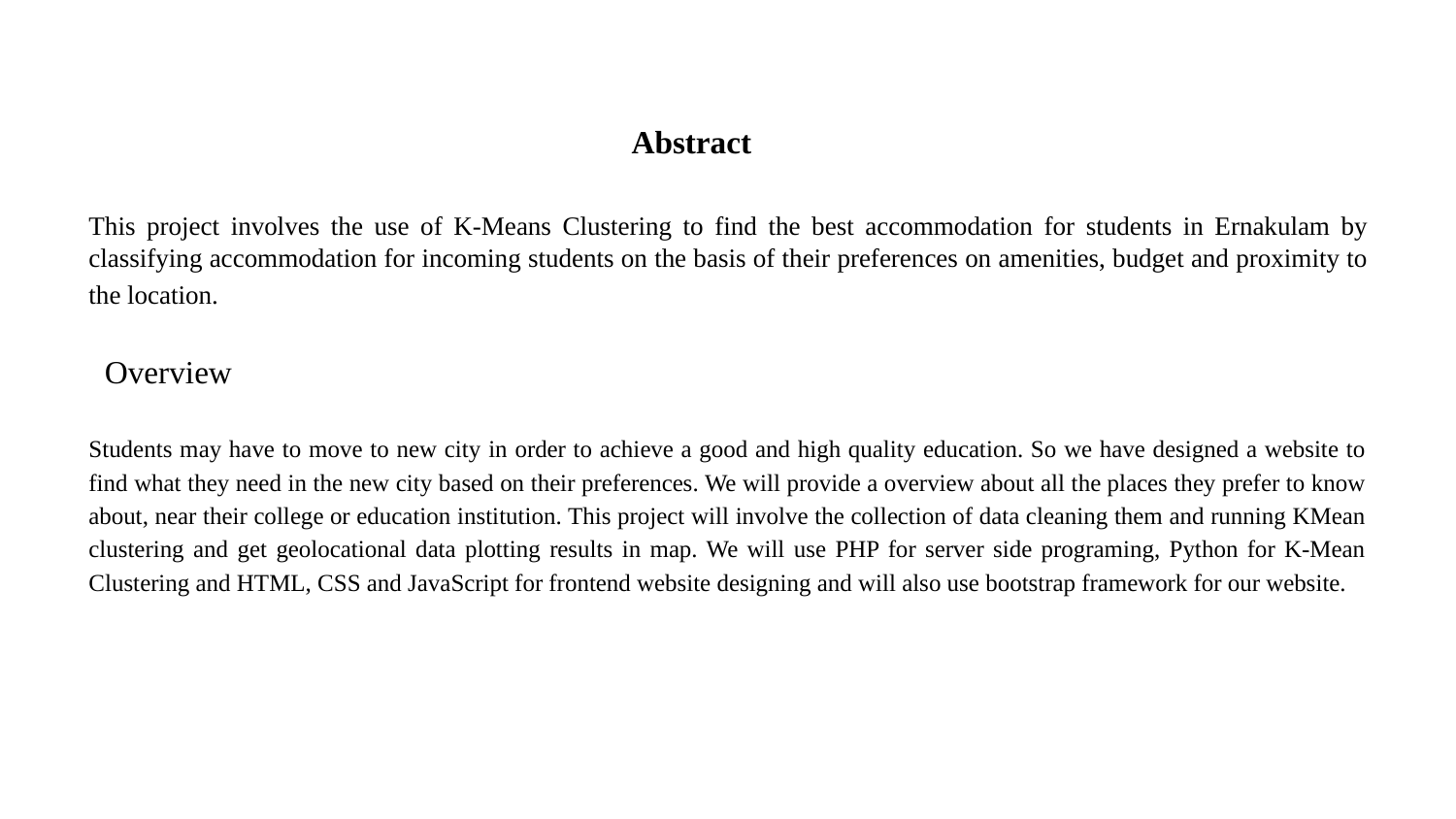

Abstract
This project involves the use of K-Means Clustering to find the best accommodation for students in Ernakulam by classifying accommodation for incoming students on the basis of their preferences on amenities, budget and proximity to the location.
  Overview

Students may have to move to new city in order to achieve a good and high quality education. So we have designed a website to find what they need in the new city based on their preferences. We will provide a overview about all the places they prefer to know about, near their college or education institution. This project will involve the collection of data cleaning them and running KMean clustering and get geolocational data plotting results in map. We will use PHP for server side programing, Python for K-Mean Clustering and HTML, CSS and JavaScript for frontend website designing and will also use bootstrap framework for our website.